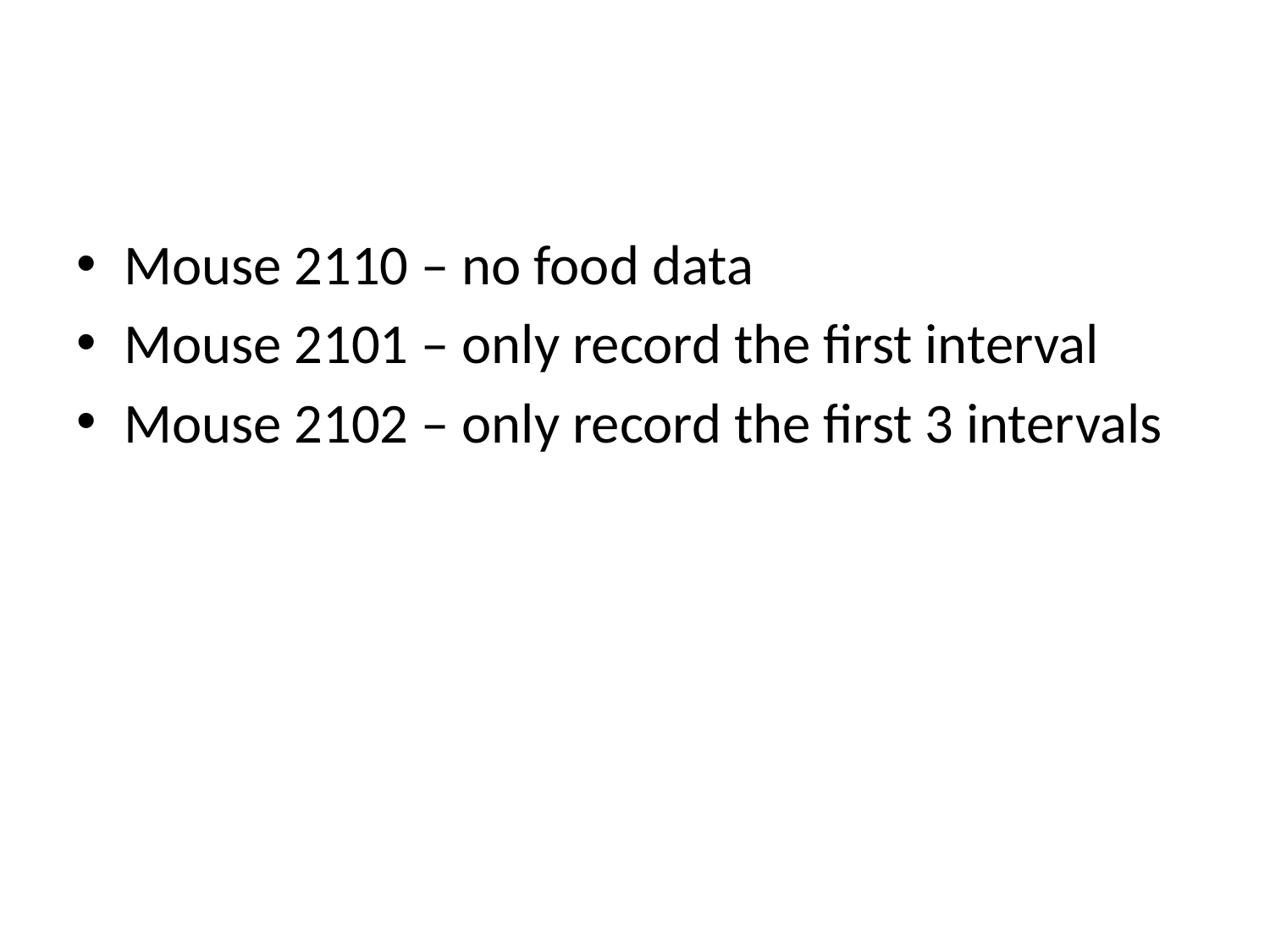

#
Mouse 2110 – no food data
Mouse 2101 – only record the first interval
Mouse 2102 – only record the first 3 intervals